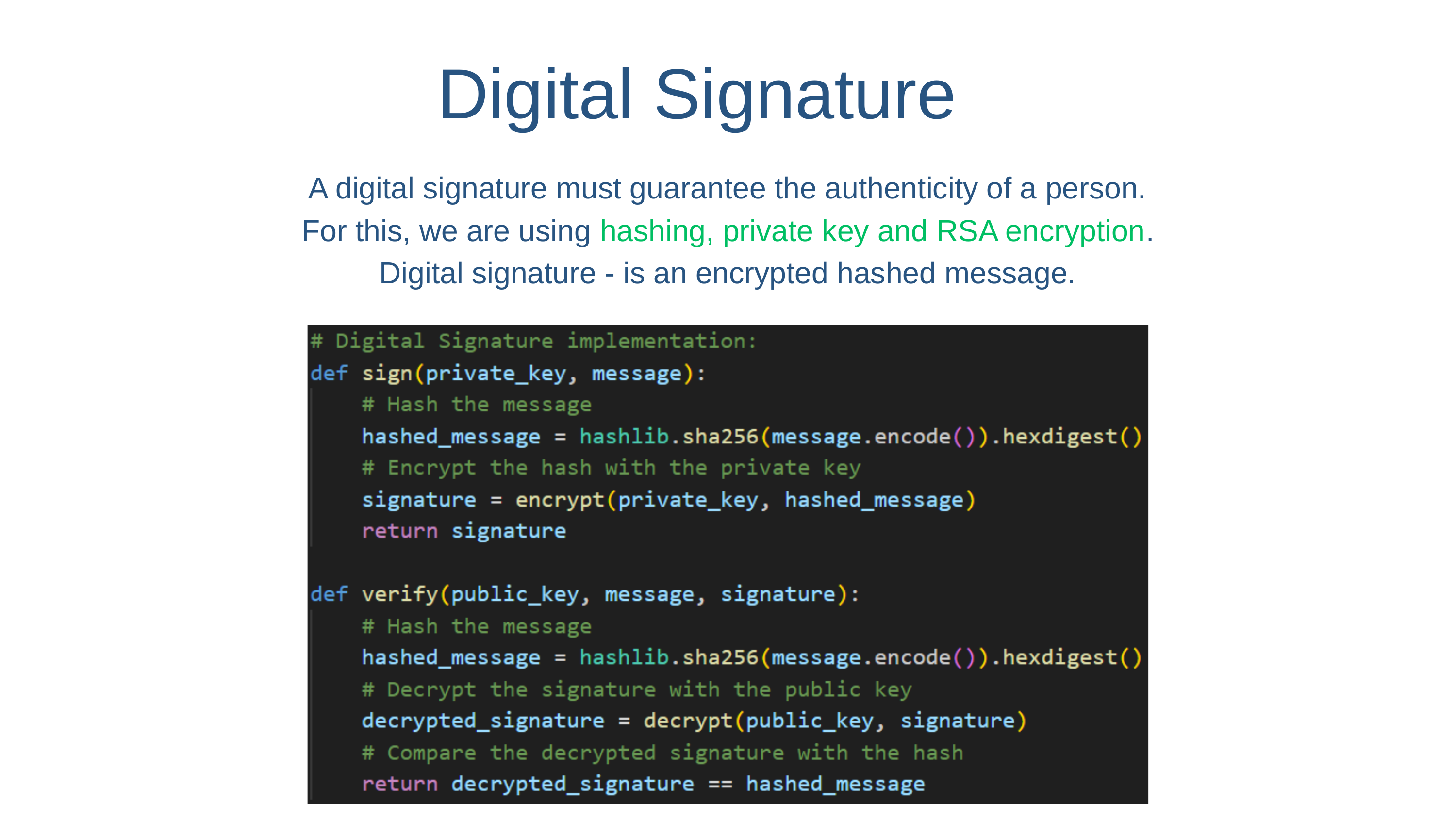

Digital Signature
A digital signature must guarantee the authenticity of a person.
For this, we are using hashing, private key and RSA encryption.
Digital signature - is an encrypted hashed message.